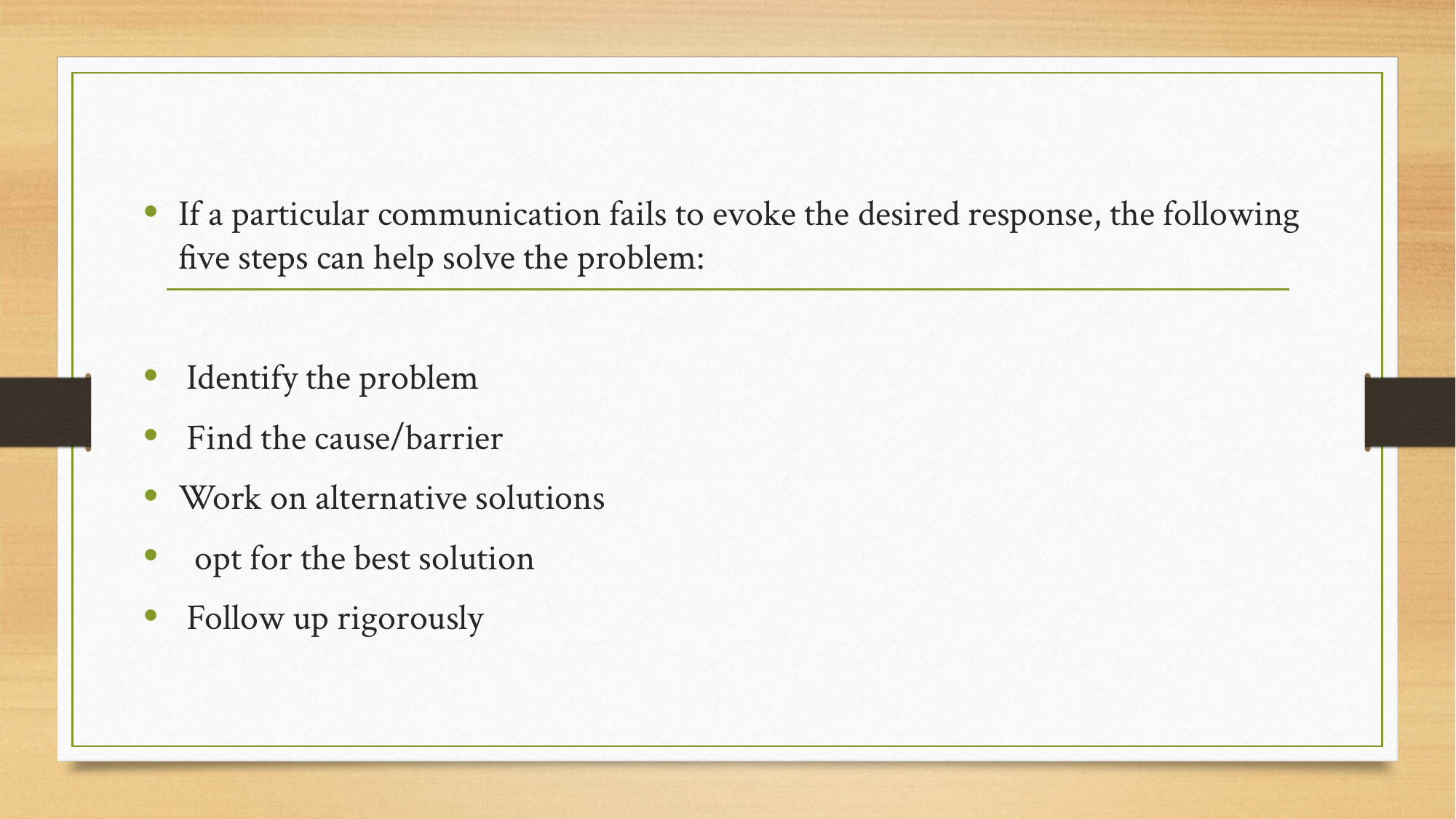

If a particular communication fails to evoke the desired response, the following five steps can help solve the problem:

 Identify the problem
 Find the cause/barrier
Work on alternative solutions
  opt for the best solution
 Follow up rigorously